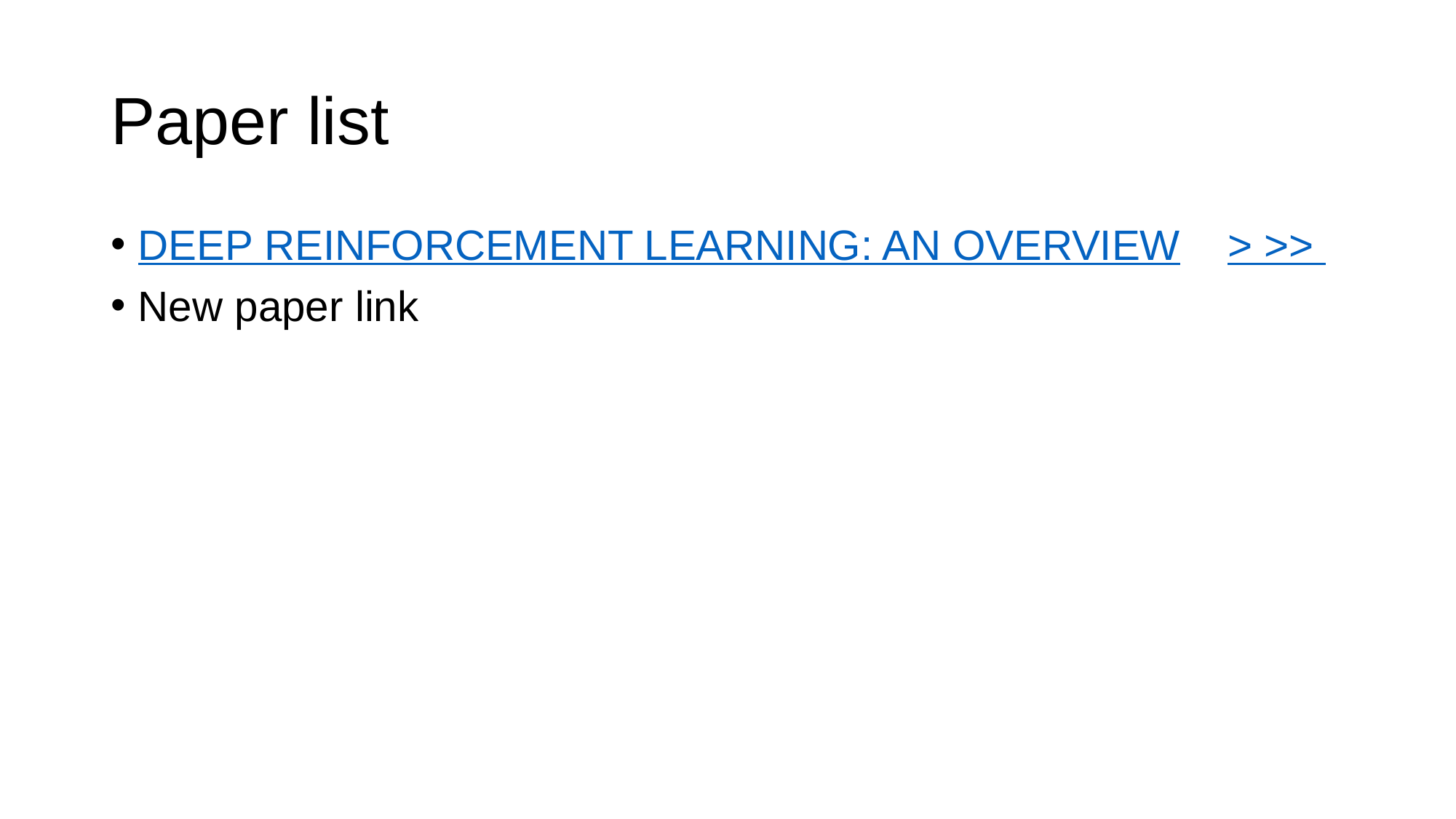

# Paper list
DEEP REINFORCEMENT LEARNING: AN OVERVIEW    > >>
New paper link